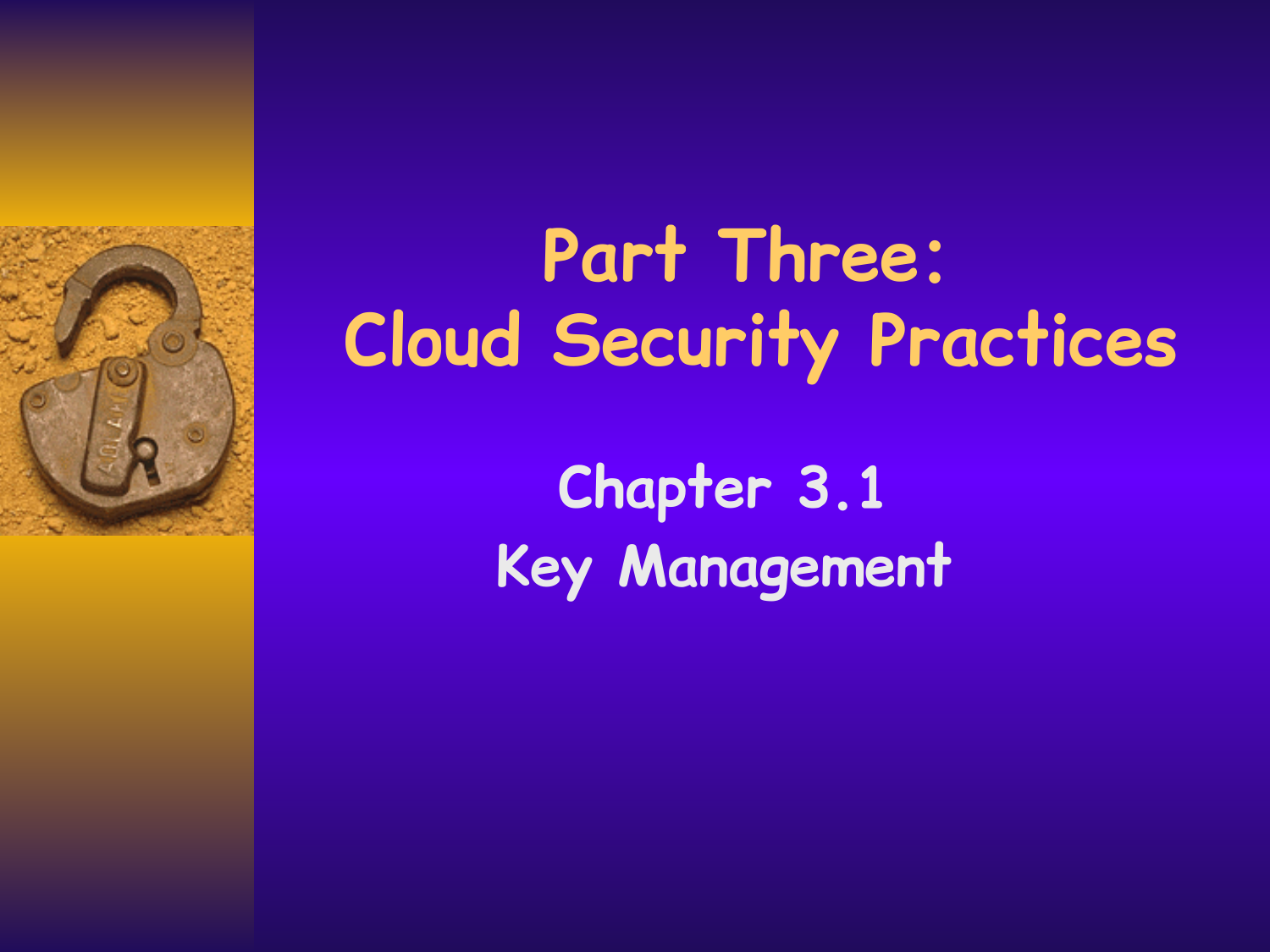

# Part Three: Cloud Security Practices
Chapter 3.1
Key Management